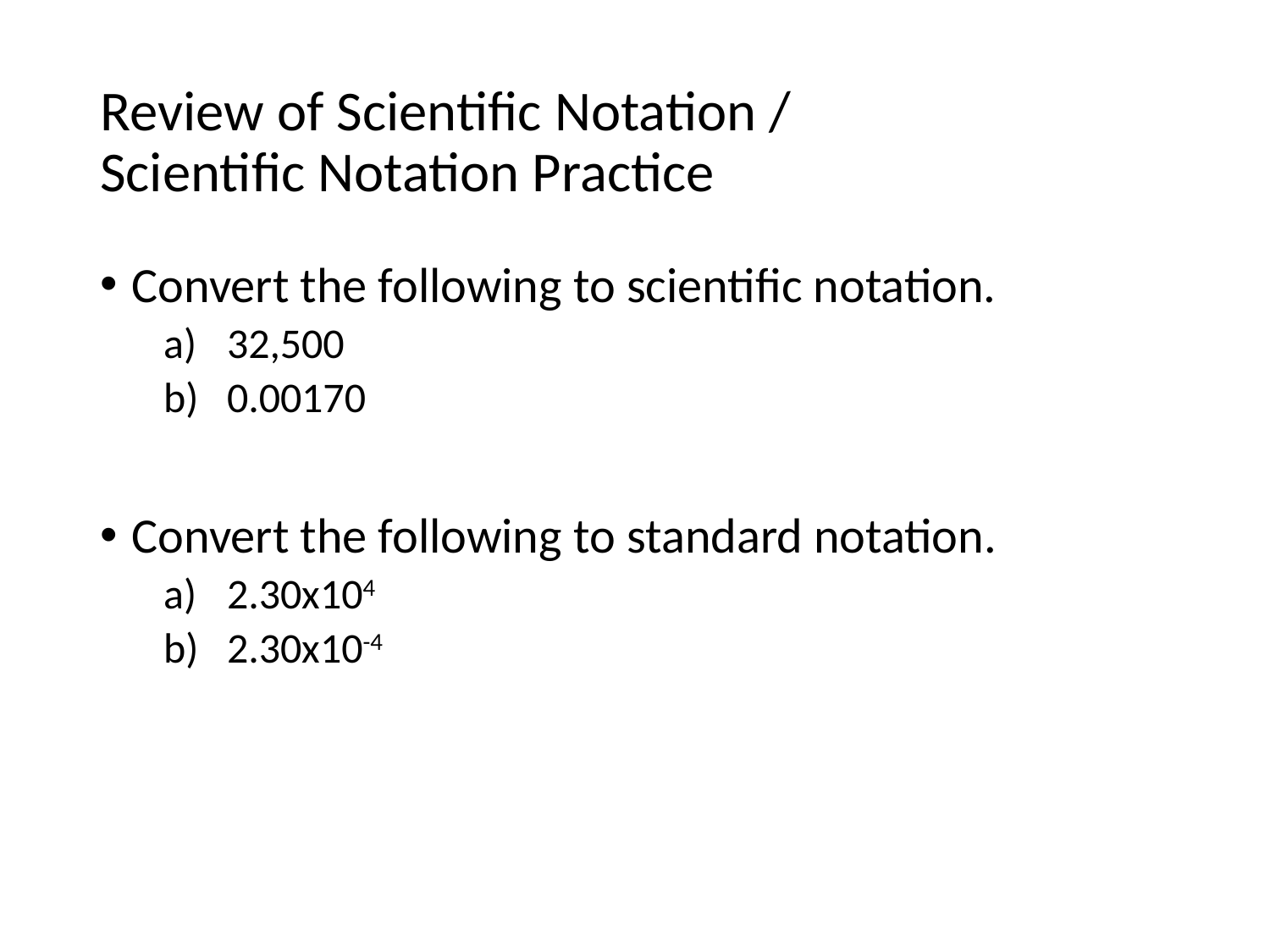

# Review of Scientific Notation / Scientific Notation Practice
Convert the following to scientific notation.
32,500
0.00170

Convert the following to standard notation.
2.30x104
2.30x10-4